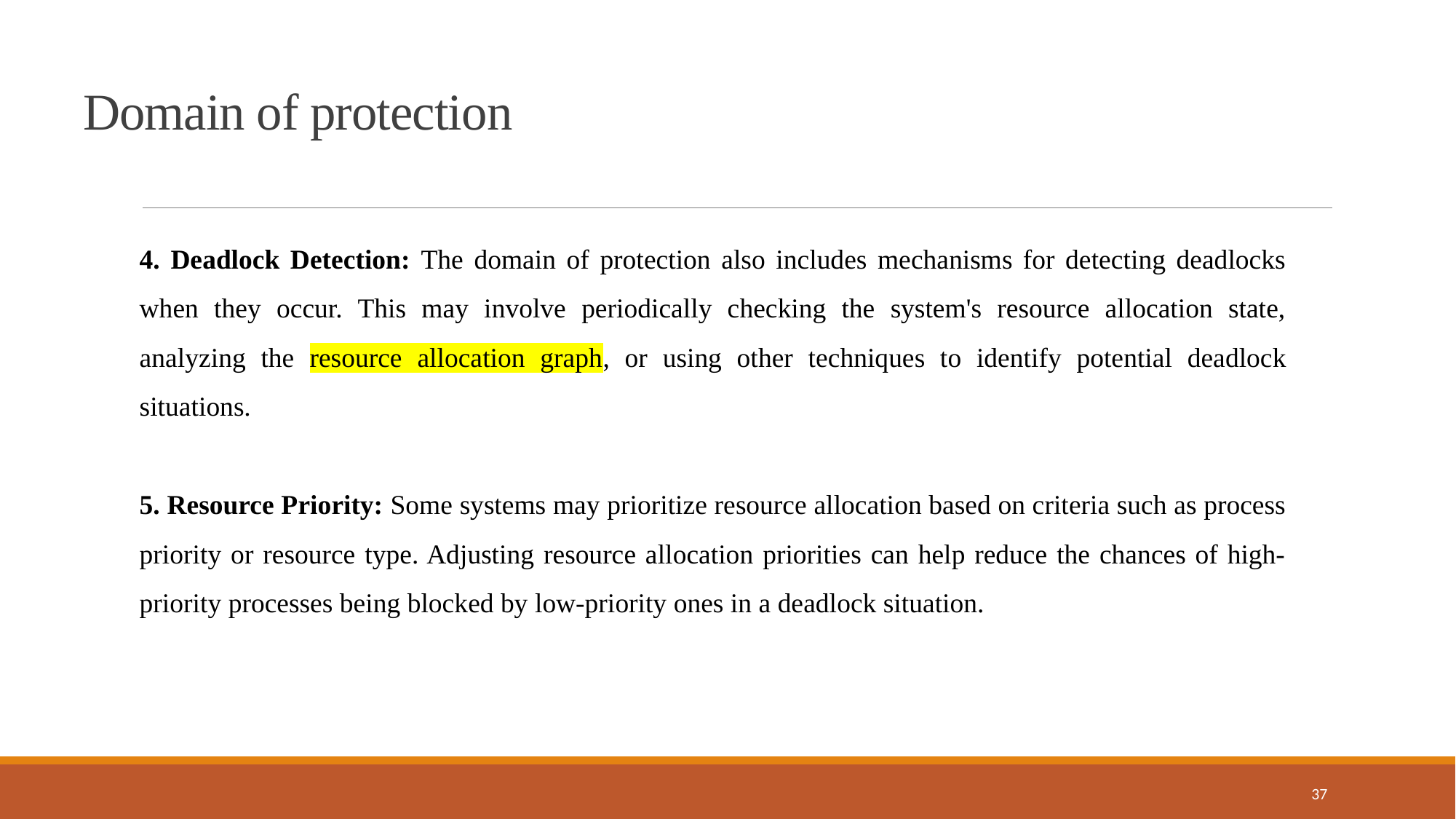

Domain of protection
4. Deadlock Detection: The domain of protection also includes mechanisms for detecting deadlocks when they occur. This may involve periodically checking the system's resource allocation state, analyzing the resource allocation graph, or using other techniques to identify potential deadlock situations.

5. Resource Priority: Some systems may prioritize resource allocation based on criteria such as process priority or resource type. Adjusting resource allocation priorities can help reduce the chances of high-priority processes being blocked by low-priority ones in a deadlock situation.
37